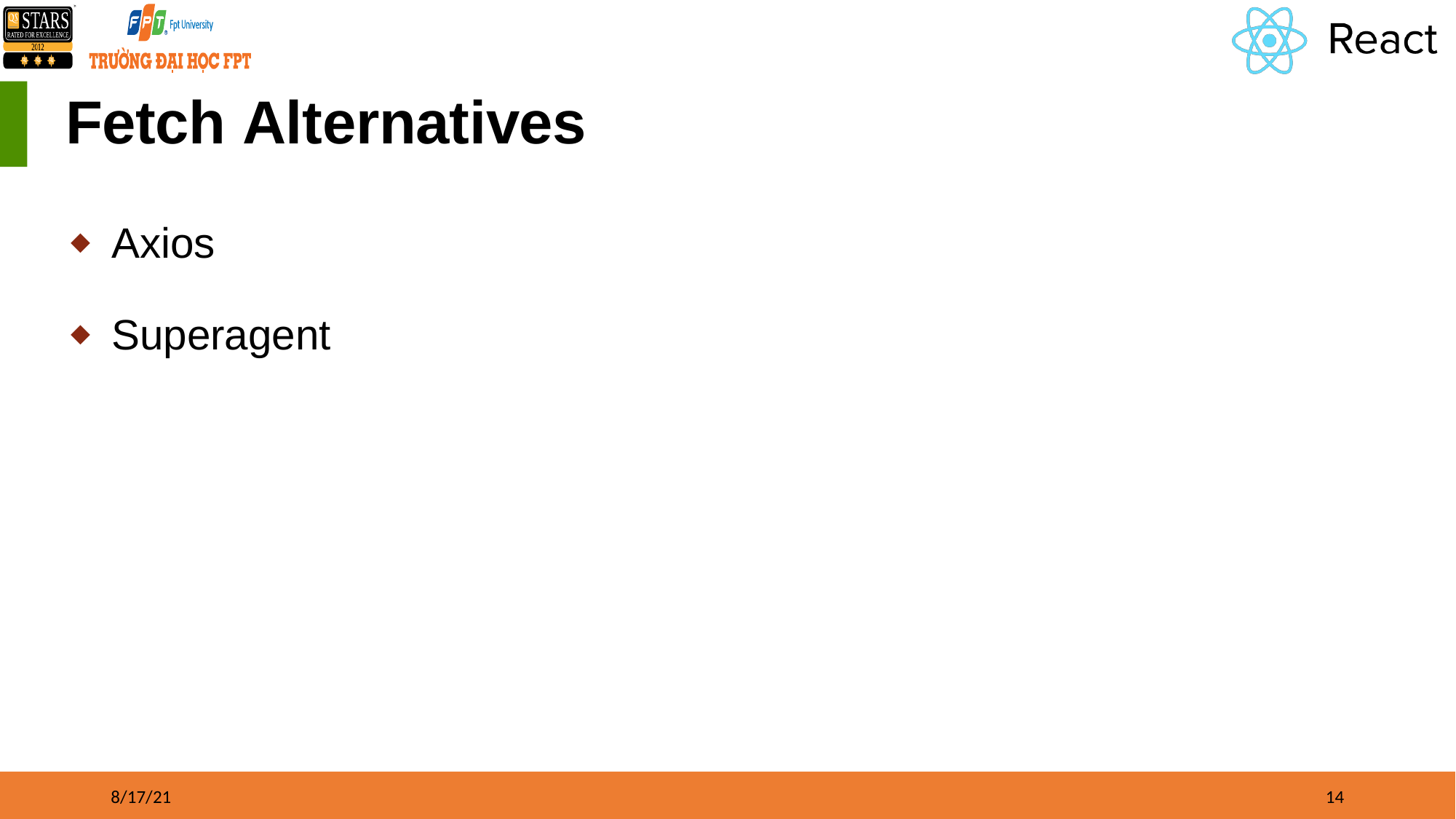

# Fetch Alternatives
Axios
Superagent
8/17/21
14